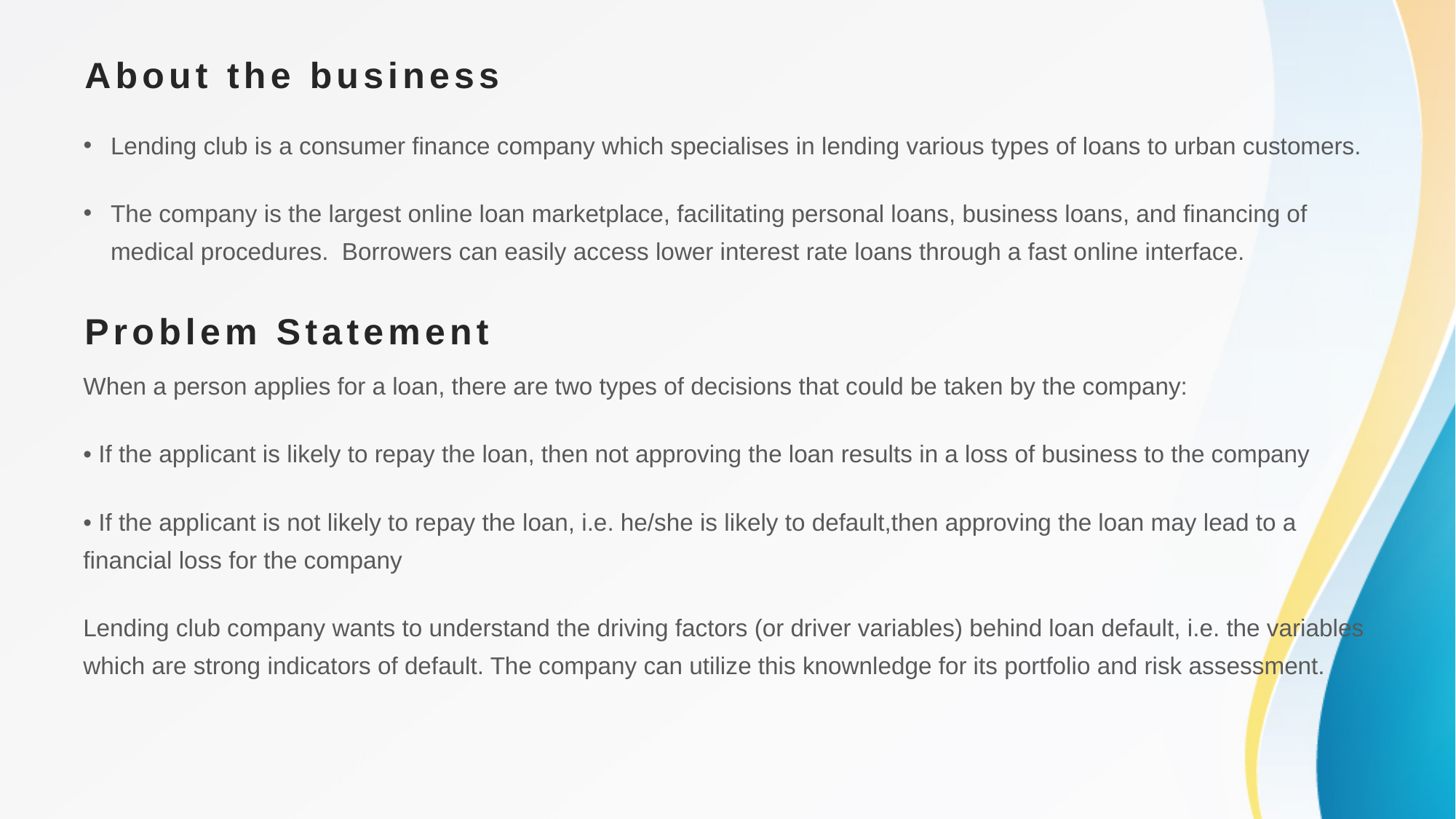

About the business
Lending club is a consumer finance company which specialises in lending various types of loans to urban customers.
The company is the largest online loan marketplace, facilitating personal loans, business loans, and financing of medical procedures.  Borrowers can easily access lower interest rate loans through a fast online interface.

Problem Statement
When a person applies for a loan, there are two types of decisions that could be taken by the company:
• If the applicant is likely to repay the loan, then not approving the loan results in a loss of business to the company
• If the applicant is not likely to repay the loan, i.e. he/she is likely to default,then approving the loan may lead to a financial loss for the company
Lending club company wants to understand the driving factors (or driver variables) behind loan default, i.e. the variables which are strong indicators of default. The company can utilize this knownledge for its portfolio and risk assessment.